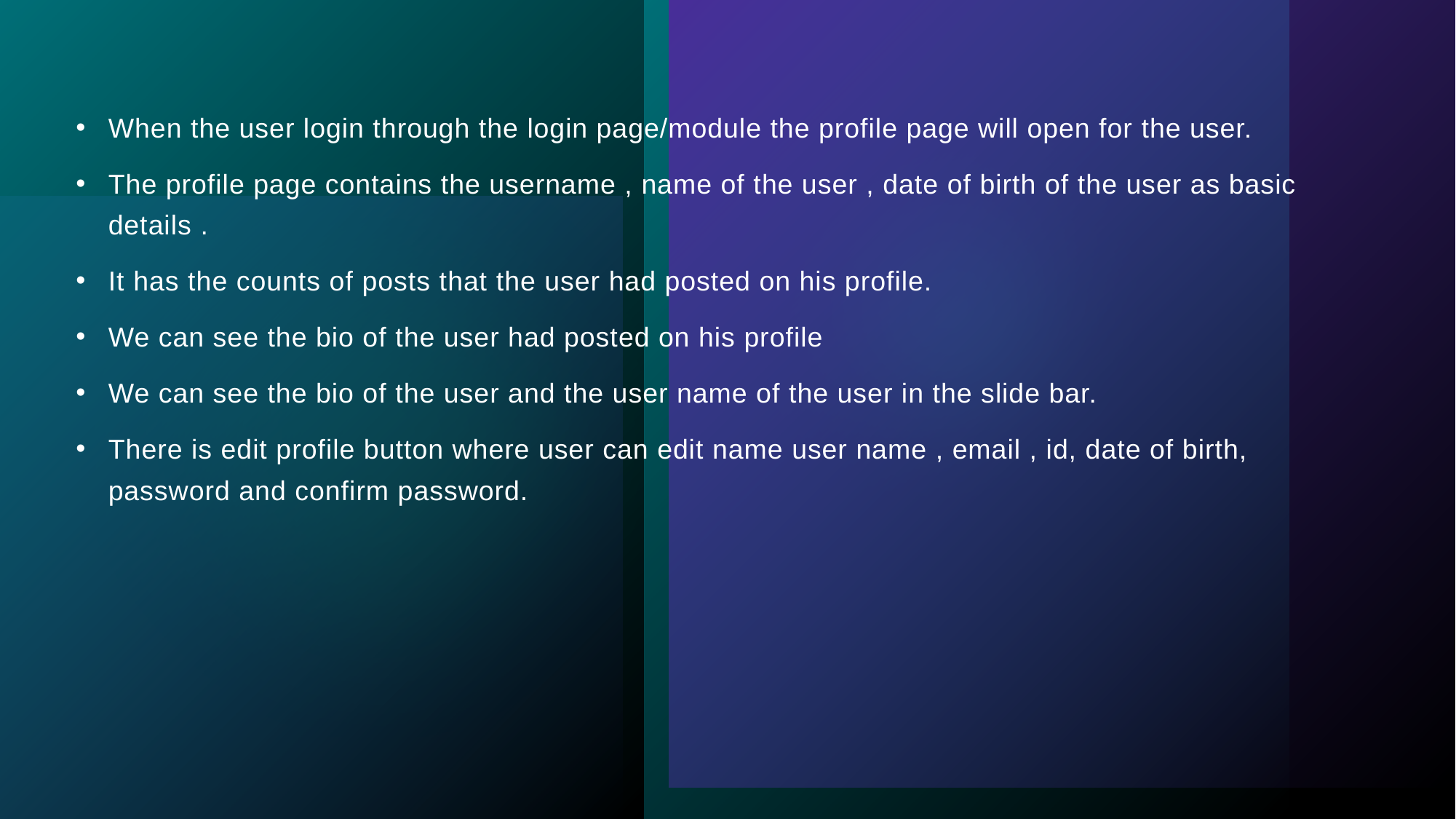

When the user login through the login page/module the profile page will open for the user.
The profile page contains the username , name of the user , date of birth of the user as basic details .
It has the counts of posts that the user had posted on his profile.
We can see the bio of the user had posted on his profile
We can see the bio of the user and the user name of the user in the slide bar.
There is edit profile button where user can edit name user name , email , id, date of birth, password and confirm password.